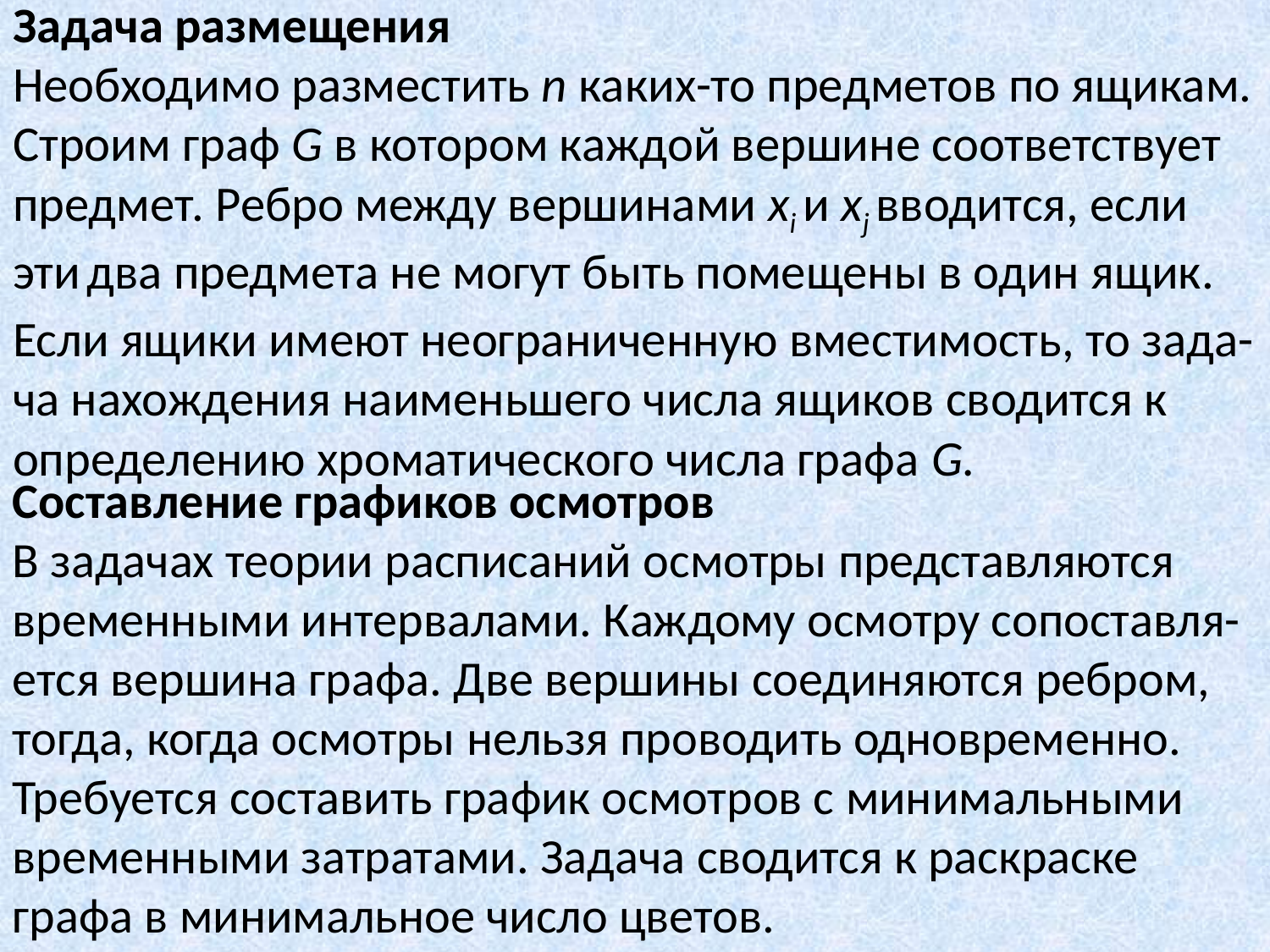

# Задача размещения Необходимо разместить n каких-то предметов по ящикам. Строим граф G в котором каждой вершине соответствует предмет. Ребро между вершинами xi и xj вводится, если эти два предмета не могут быть помещены в один ящик. Если ящики имеют неограниченную вместимость, то зада-ча нахождения наименьшего числа ящиков сводится к определению хроматического числа графа G.
Составление графиков осмотров
В задачах теории расписаний осмотры представляются временными интервалами. Каждому осмотру сопоставля-ется вершина графа. Две вершины соединяются ребром, тогда, когда осмотры нельзя проводить одновременно. Требуется составить график осмотров с минимальными временными затратами. Задача сводится к раскраске графа в минимальное число цветов.